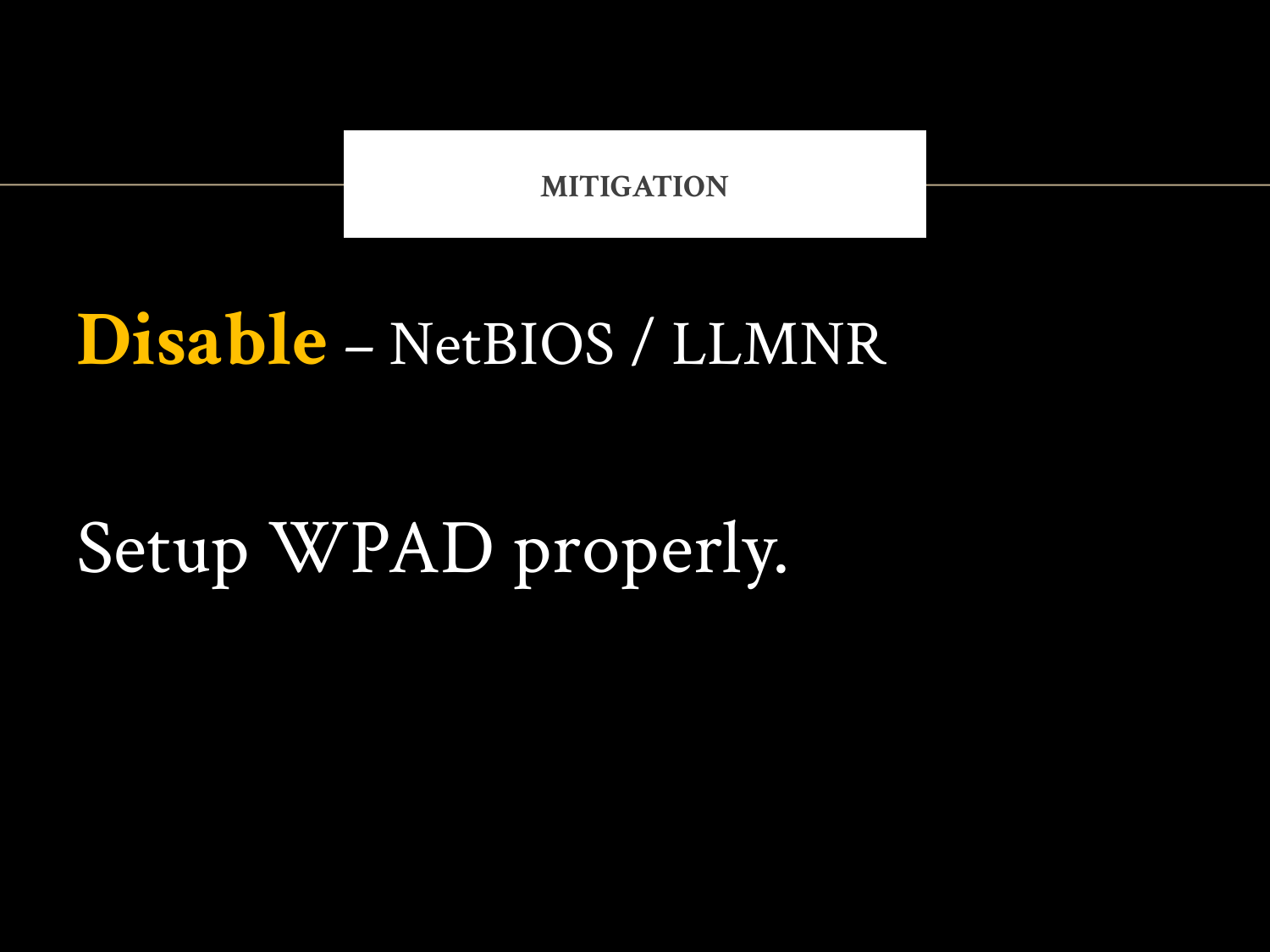

# Mitigation
Disable – NetBIOS / LLMNR

Setup WPAD properly.